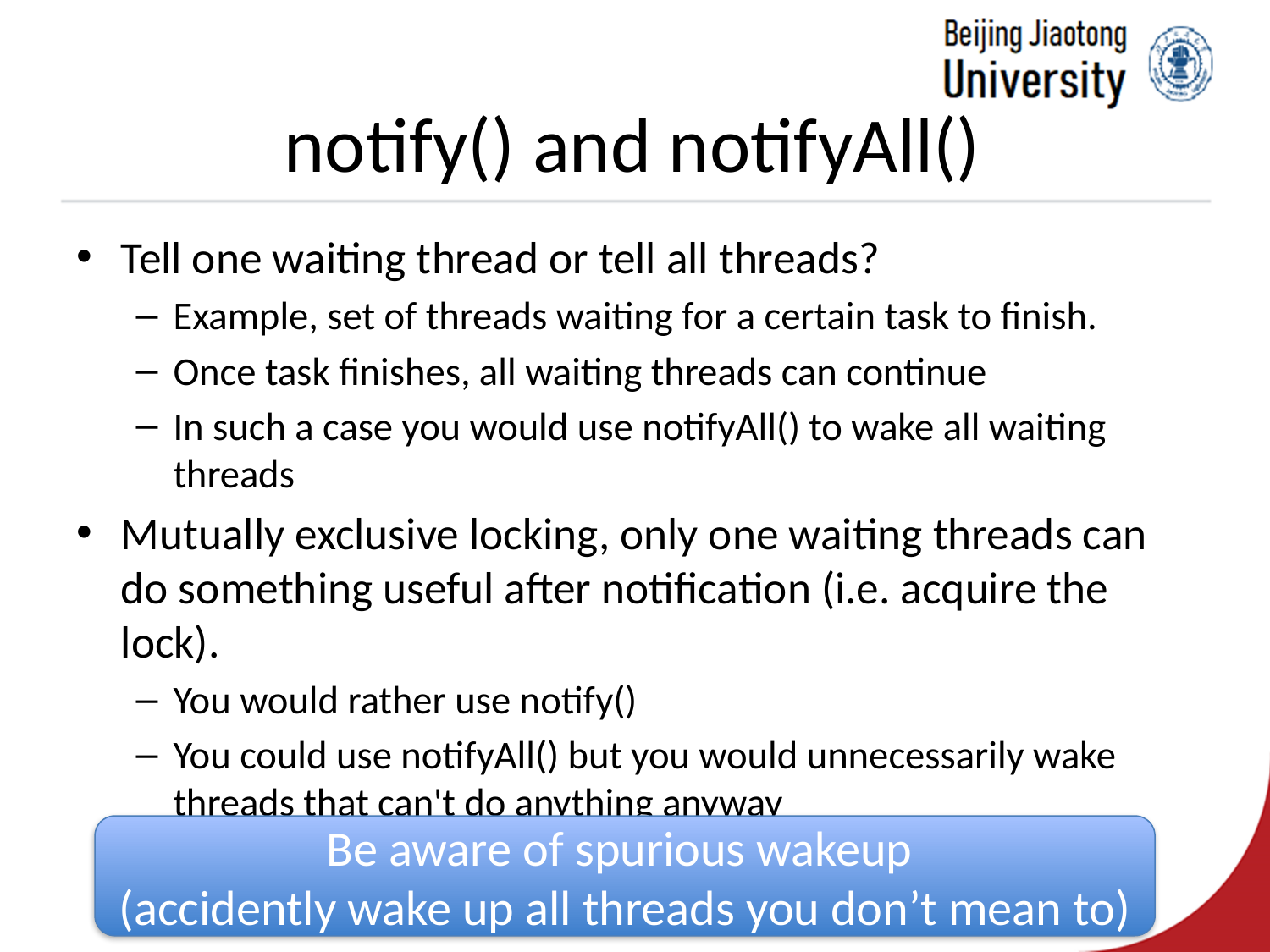

# notify() and notifyAll()
Tell one waiting thread or tell all threads?
Example, set of threads waiting for a certain task to finish.
Once task finishes, all waiting threads can continue
In such a case you would use notifyAll() to wake all waiting threads
Mutually exclusive locking, only one waiting threads can do something useful after notification (i.e. acquire the lock).
You would rather use notify()
You could use notifyAll() but you would unnecessarily wake threads that can't do anything anyway
Be aware of spurious wakeup
(accidently wake up all threads you don’t mean to)